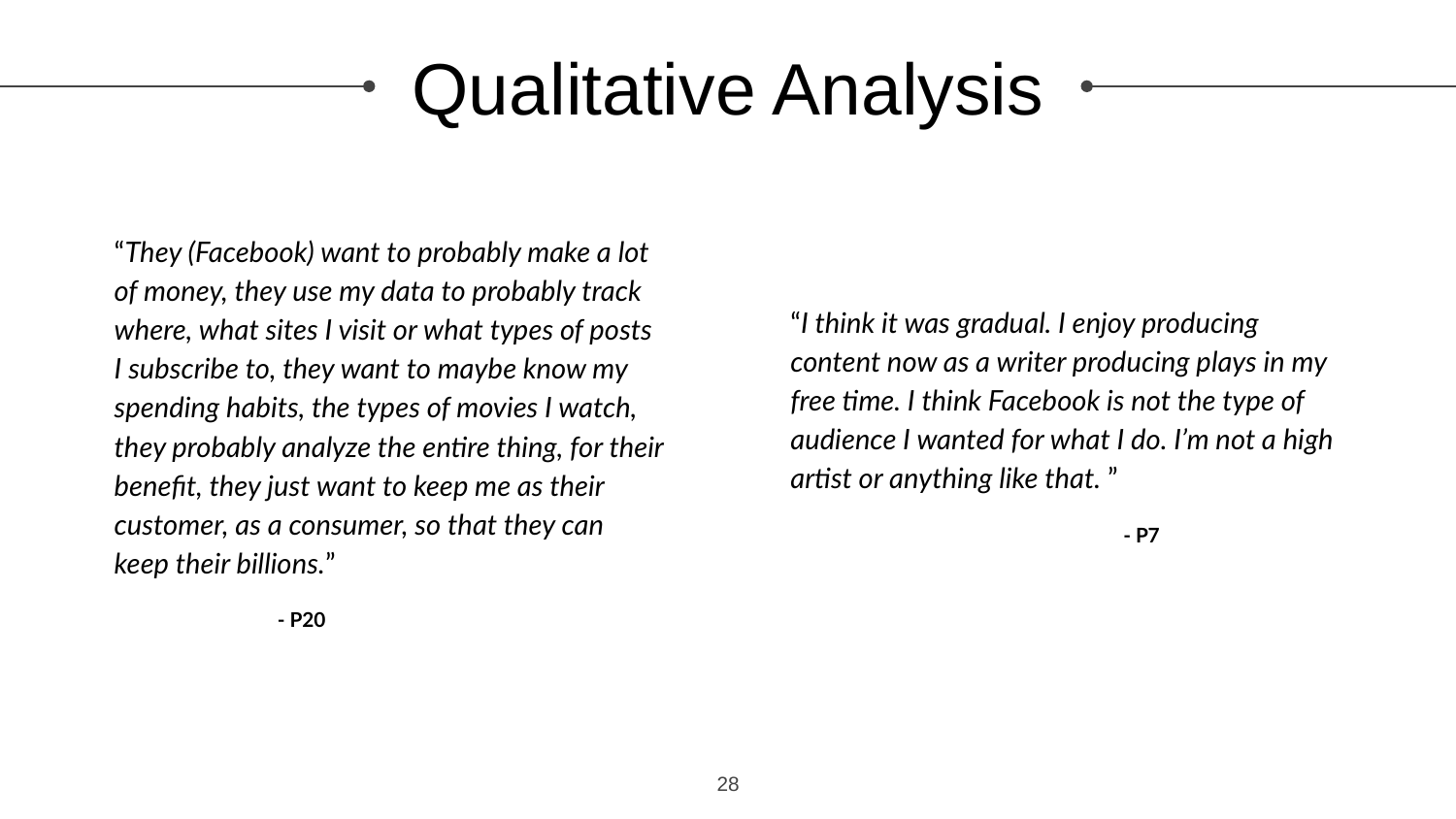

# Qualitative Analysis

“I think it was gradual. I enjoy producing content now as a writer producing plays in my free time. I think Facebook is not the type of audience I wanted for what I do. I’m not a high artist or anything like that. ”
“They (Facebook) want to probably make a lot of money, they use my data to probably track where, what sites I visit or what types of posts I subscribe to, they want to maybe know my spending habits, the types of movies I watch, they probably analyze the entire thing, for their benefit, they just want to keep me as their customer, as a consumer, so that they can keep their billions.”
- P7
- P20
28